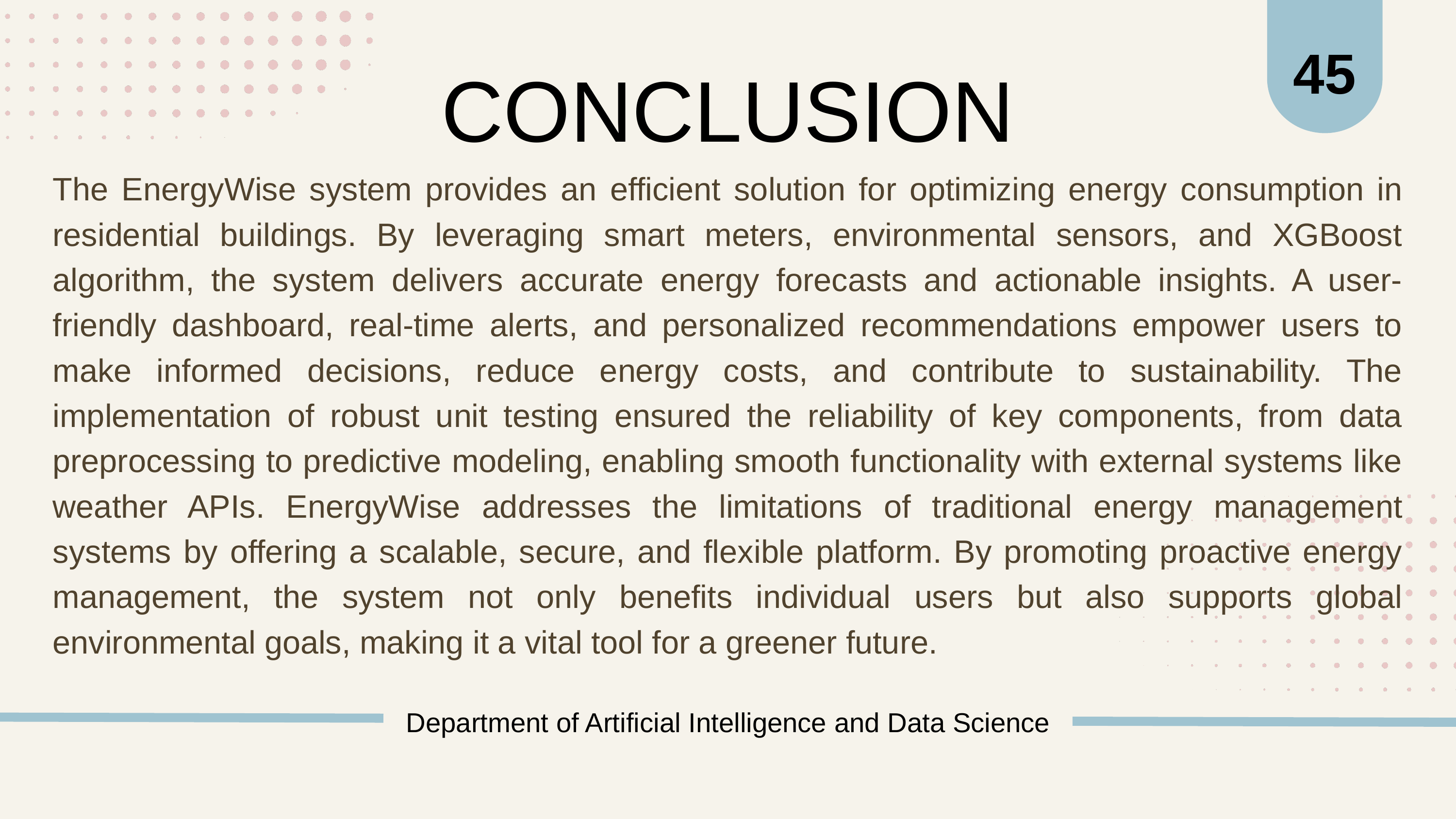

45

CONCLUSION
The EnergyWise system provides an efficient solution for optimizing energy consumption in residential buildings. By leveraging smart meters, environmental sensors, and XGBoost algorithm, the system delivers accurate energy forecasts and actionable insights. A user-friendly dashboard, real-time alerts, and personalized recommendations empower users to make informed decisions, reduce energy costs, and contribute to sustainability. The implementation of robust unit testing ensured the reliability of key components, from data preprocessing to predictive modeling, enabling smooth functionality with external systems like weather APIs. EnergyWise addresses the limitations of traditional energy management systems by offering a scalable, secure, and flexible platform. By promoting proactive energy management, the system not only benefits individual users but also supports global environmental goals, making it a vital tool for a greener future.

Department of Artificial Intelligence and Data Science